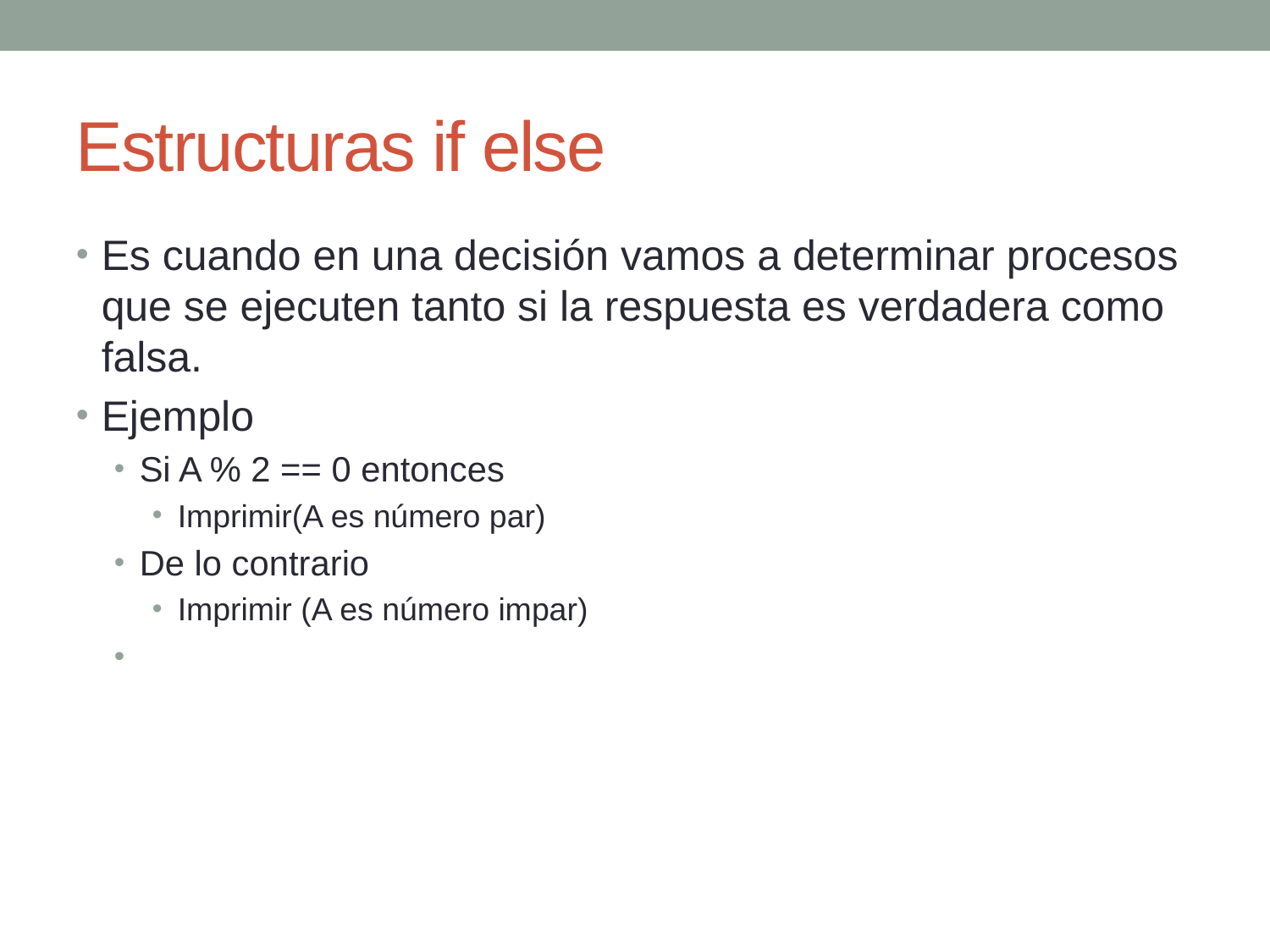

Estructuras if else
Es cuando en una decisión vamos a determinar procesos que se ejecuten tanto si la respuesta es verdadera como falsa.
Ejemplo
Si A % 2 == 0 entonces
Imprimir(A es número par)
De lo contrario
Imprimir (A es número impar)